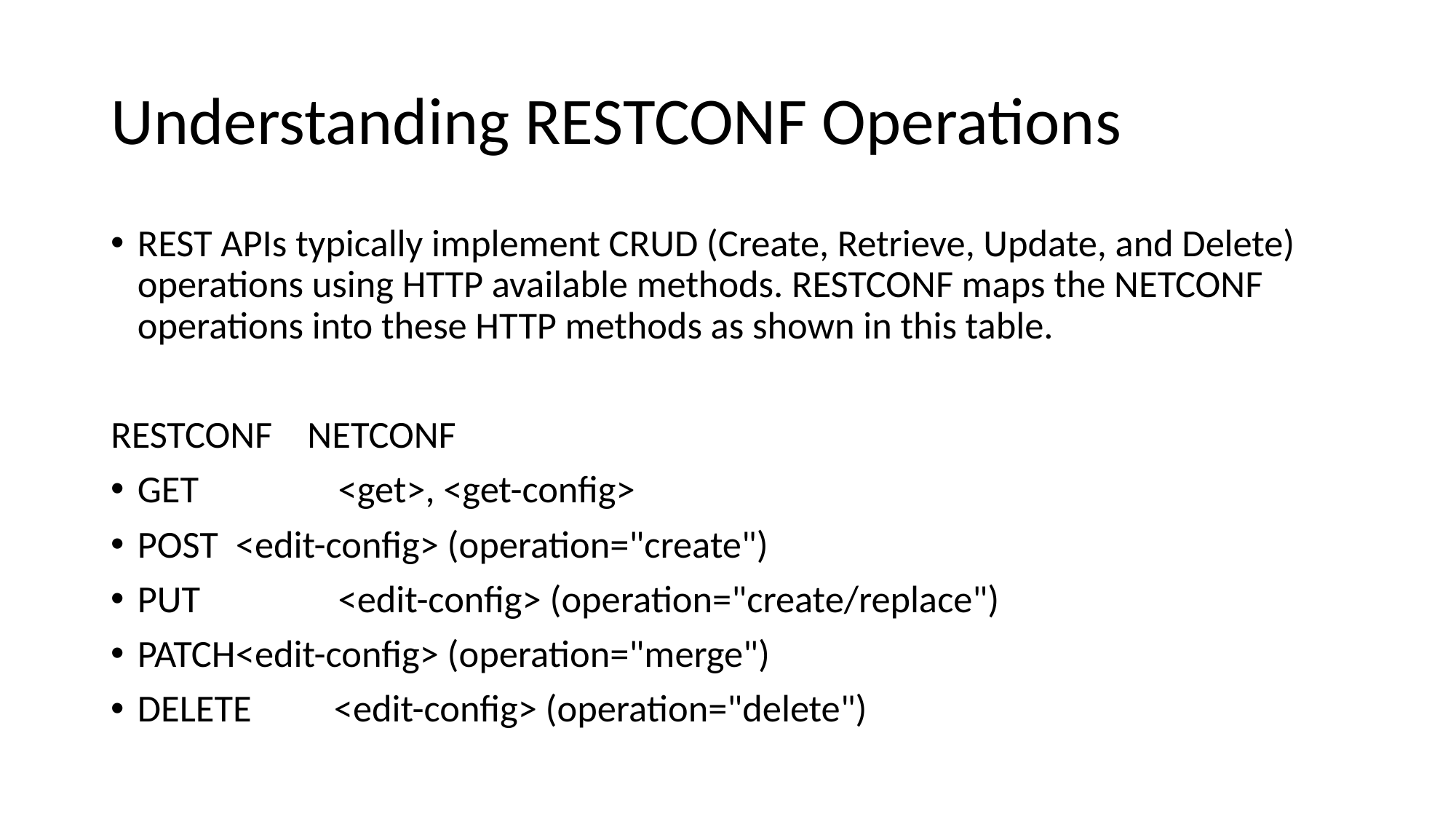

# Understanding RESTCONF Operations
REST APIs typically implement CRUD (Create, Retrieve, Update, and Delete) operations using HTTP available methods. RESTCONF maps the NETCONF operations into these HTTP methods as shown in this table.

RESTCONF	NETCONF
GET	            <get>, <get-config>
POST	<edit-config> (operation="create")
PUT	            <edit-config> (operation="create/replace")
PATCH	<edit-config> (operation="merge")
DELETE	<edit-config> (operation="delete")